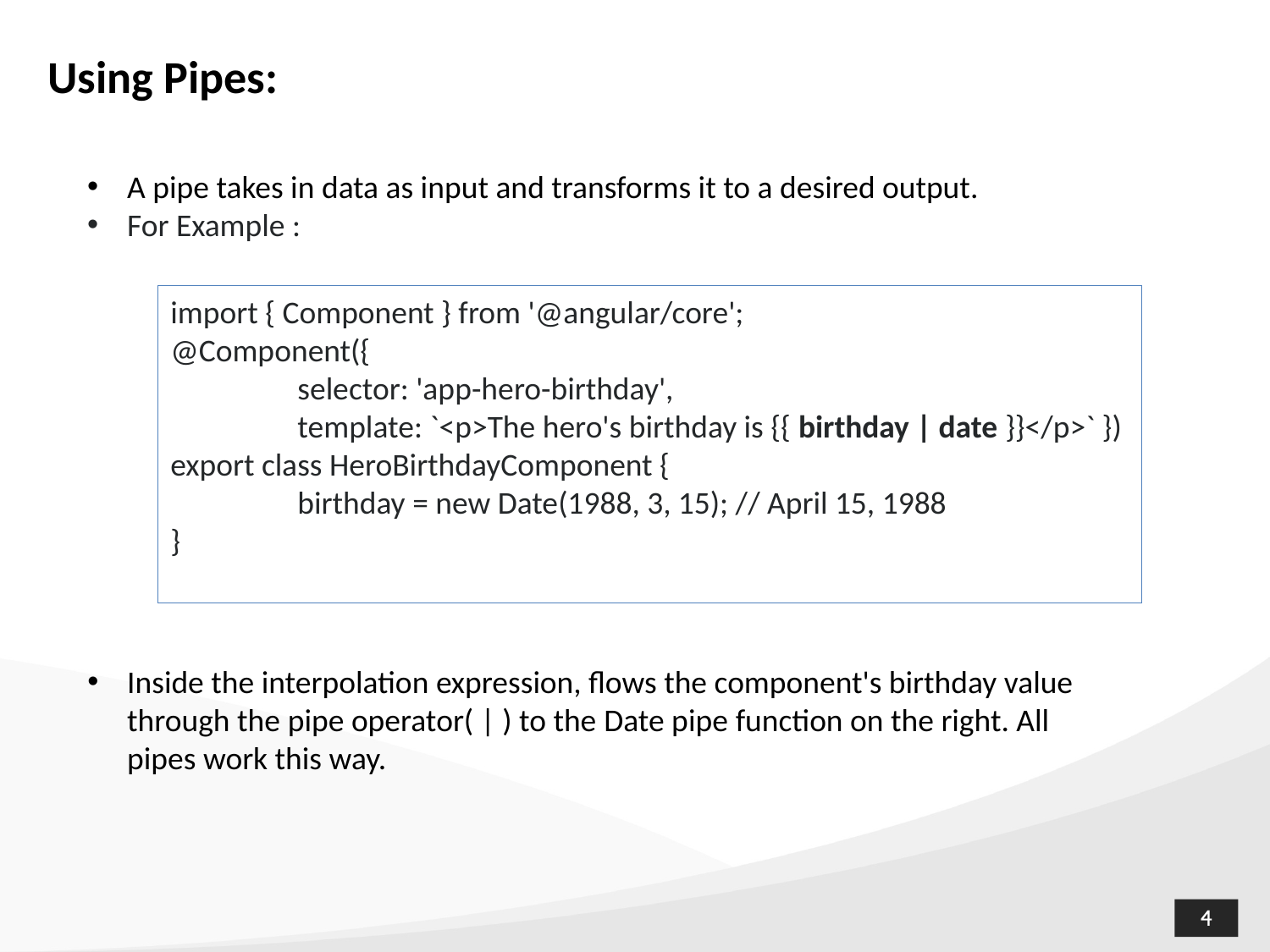

# Using Pipes:
A pipe takes in data as input and transforms it to a desired output.
For Example :
import { Component } from '@angular/core';
@Component({
	selector: 'app-hero-birthday',
	template: `<p>The hero's birthday is {{ birthday | date }}</p>` })
export class HeroBirthdayComponent {
	birthday = new Date(1988, 3, 15); // April 15, 1988
}

Inside the interpolation expression, flows the component's birthday value through the pipe operator( | ) to the Date pipe function on the right. All pipes work this way.